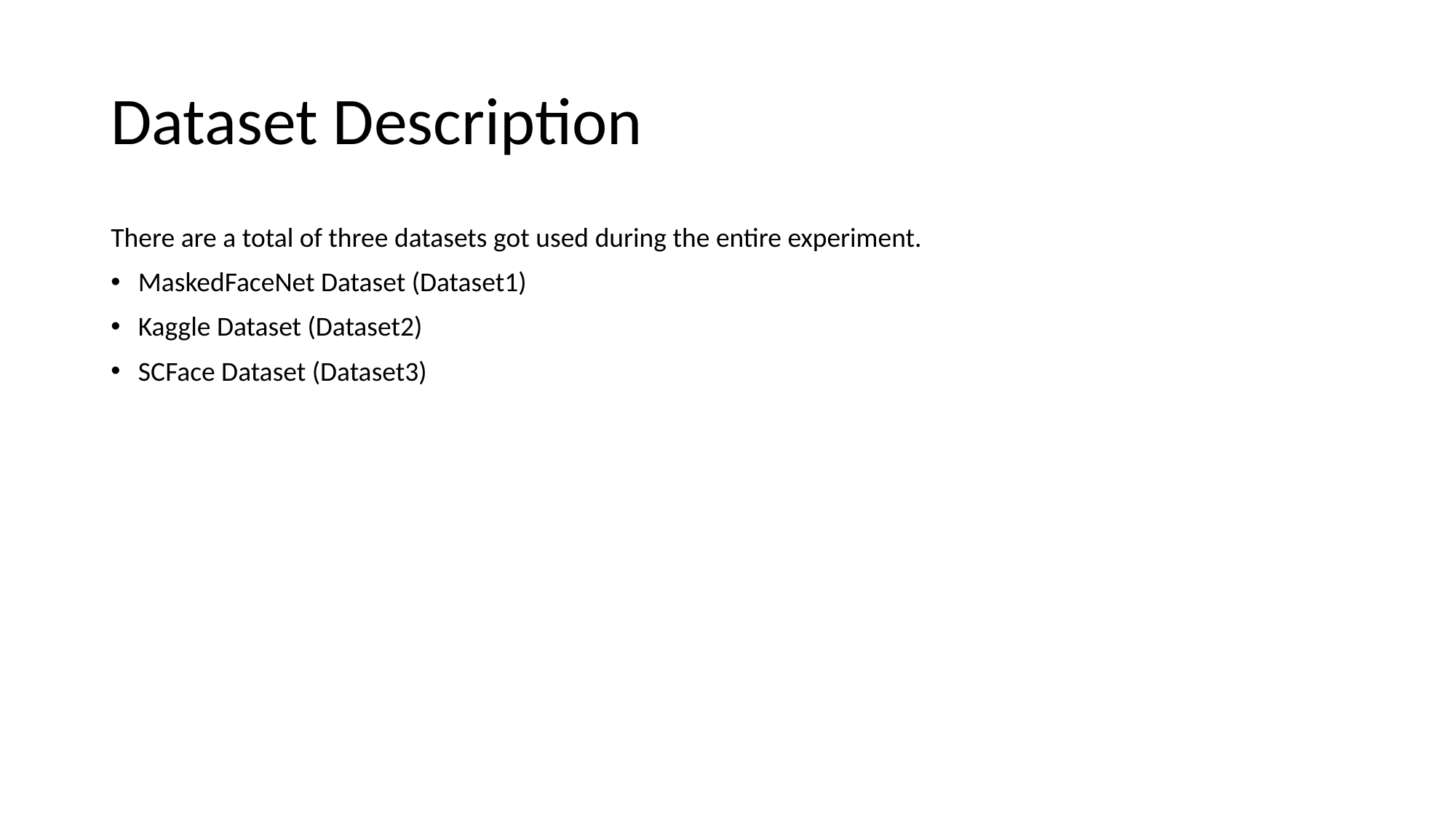

# Dataset Description
There are a total of three datasets got used during the entire experiment.
MaskedFaceNet Dataset (Dataset1)
Kaggle Dataset (Dataset2)
SCFace Dataset (Dataset3)